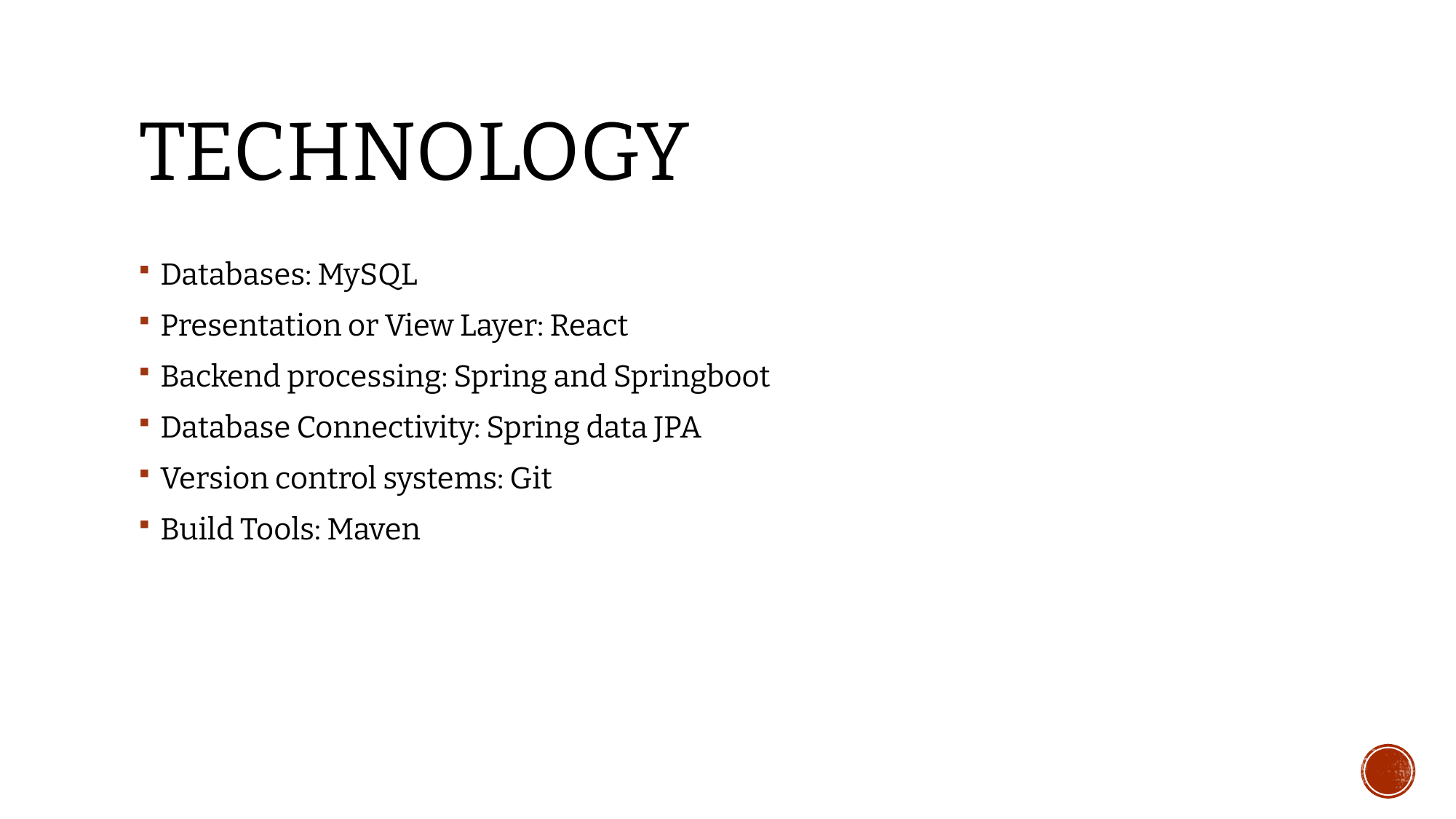

# Technology
Databases: MySQL
Presentation or View Layer: React
Backend processing: Spring and Springboot
Database Connectivity: Spring data JPA
Version control systems: Git
Build Tools: Maven